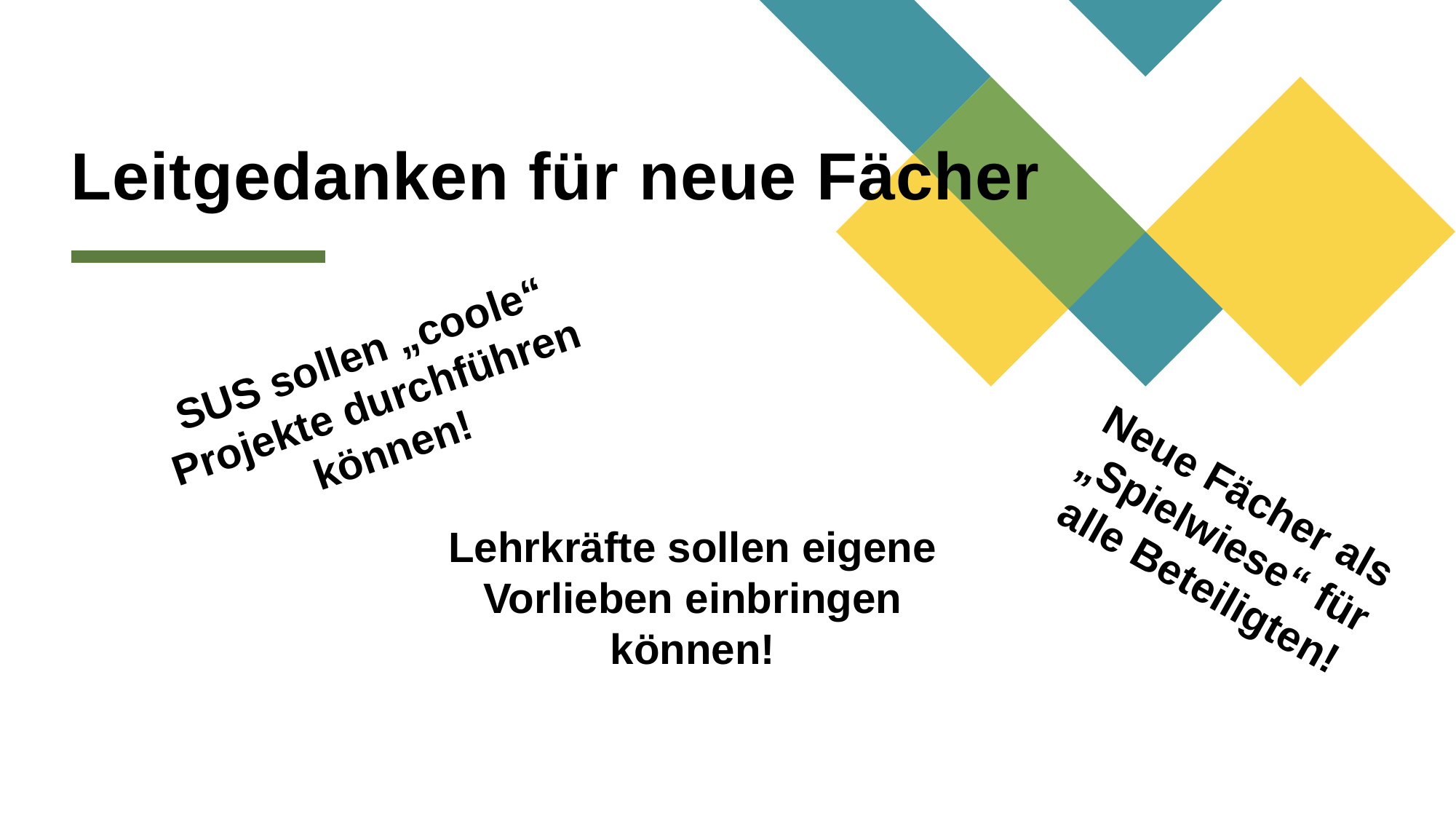

# Leitgedanken für neue Fächer
SUS sollen „coole“ Projekte durchführen können!
Neue Fächer als „Spielwiese“ für alle Beteiligten!
Lehrkräfte sollen eigene Vorlieben einbringen können!